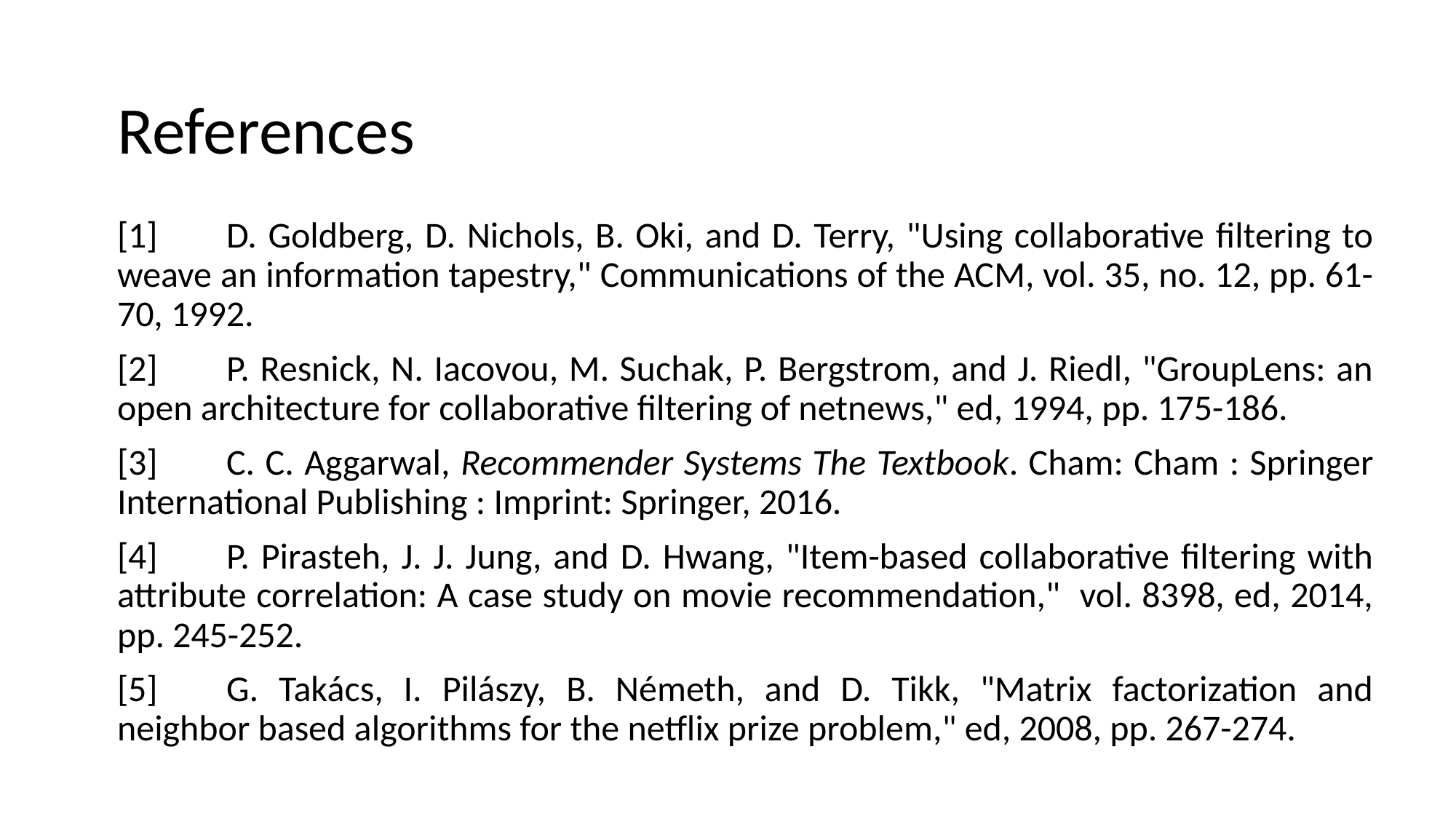

# References
[1]	D. Goldberg, D. Nichols, B. Oki, and D. Terry, "Using collaborative filtering to weave an information tapestry," Communications of the ACM, vol. 35, no. 12, pp. 61-70, 1992.
[2]	P. Resnick, N. Iacovou, M. Suchak, P. Bergstrom, and J. Riedl, "GroupLens: an open architecture for collaborative filtering of netnews," ed, 1994, pp. 175-186.
[3]	C. C. Aggarwal, Recommender Systems The Textbook. Cham: Cham : Springer International Publishing : Imprint: Springer, 2016.
[4]	P. Pirasteh, J. J. Jung, and D. Hwang, "Item-based collaborative filtering with attribute correlation: A case study on movie recommendation,"  vol. 8398, ed, 2014, pp. 245-252.
[5]	G. Takács, I. Pilászy, B. Németh, and D. Tikk, "Matrix factorization and neighbor based algorithms for the netflix prize problem," ed, 2008, pp. 267-274.